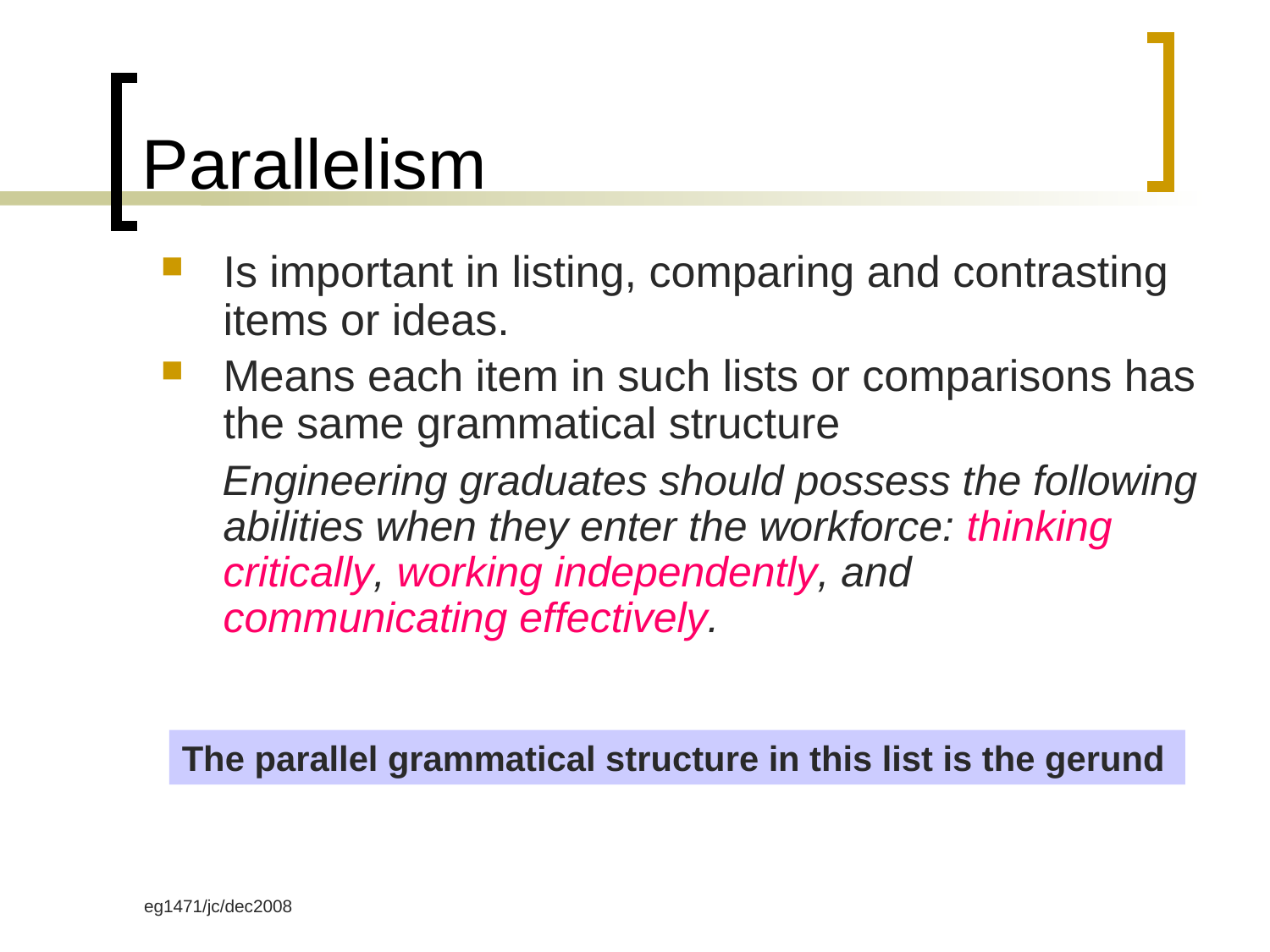

# Parallelism
Is important in listing, comparing and contrasting items or ideas.
Means each item in such lists or comparisons has the same grammatical structure
     Engineering graduates should possess the following abilities when they enter the workforce: thinking critically, working independently, and communicating effectively.

The parallel grammatical structure in this list is the gerund
eg1471/jc/dec2008